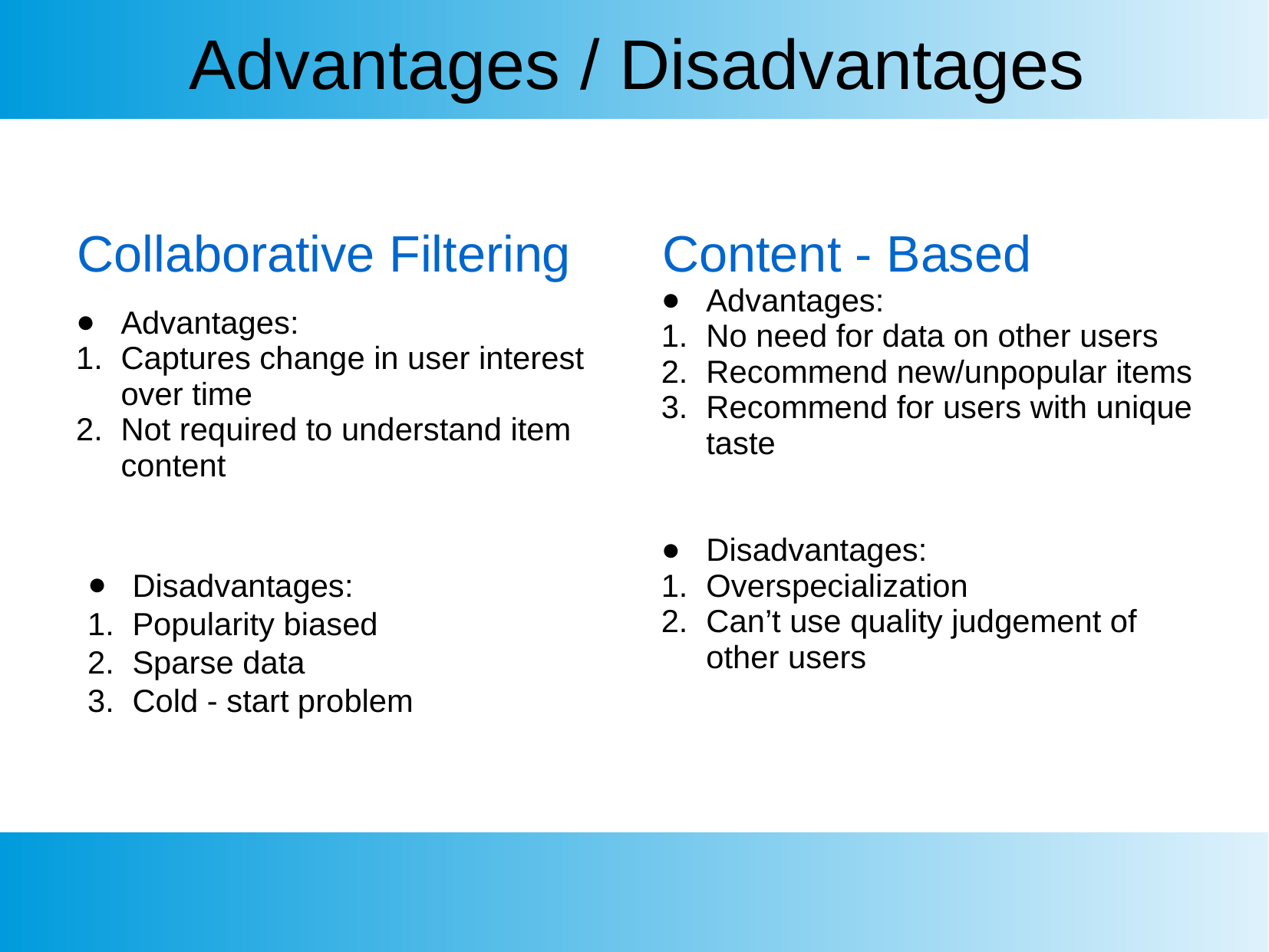

Advantages / Disadvantages
Collaborative Filtering
Advantages:
Captures change in user interest over time
Not required to understand item content
Content - Based
Advantages:
No need for data on other users
Recommend new/unpopular items
Recommend for users with unique taste

Disadvantages:
Overspecialization
Can’t use quality judgement of other users
Disadvantages:
Popularity biased
Sparse data
Cold - start problem